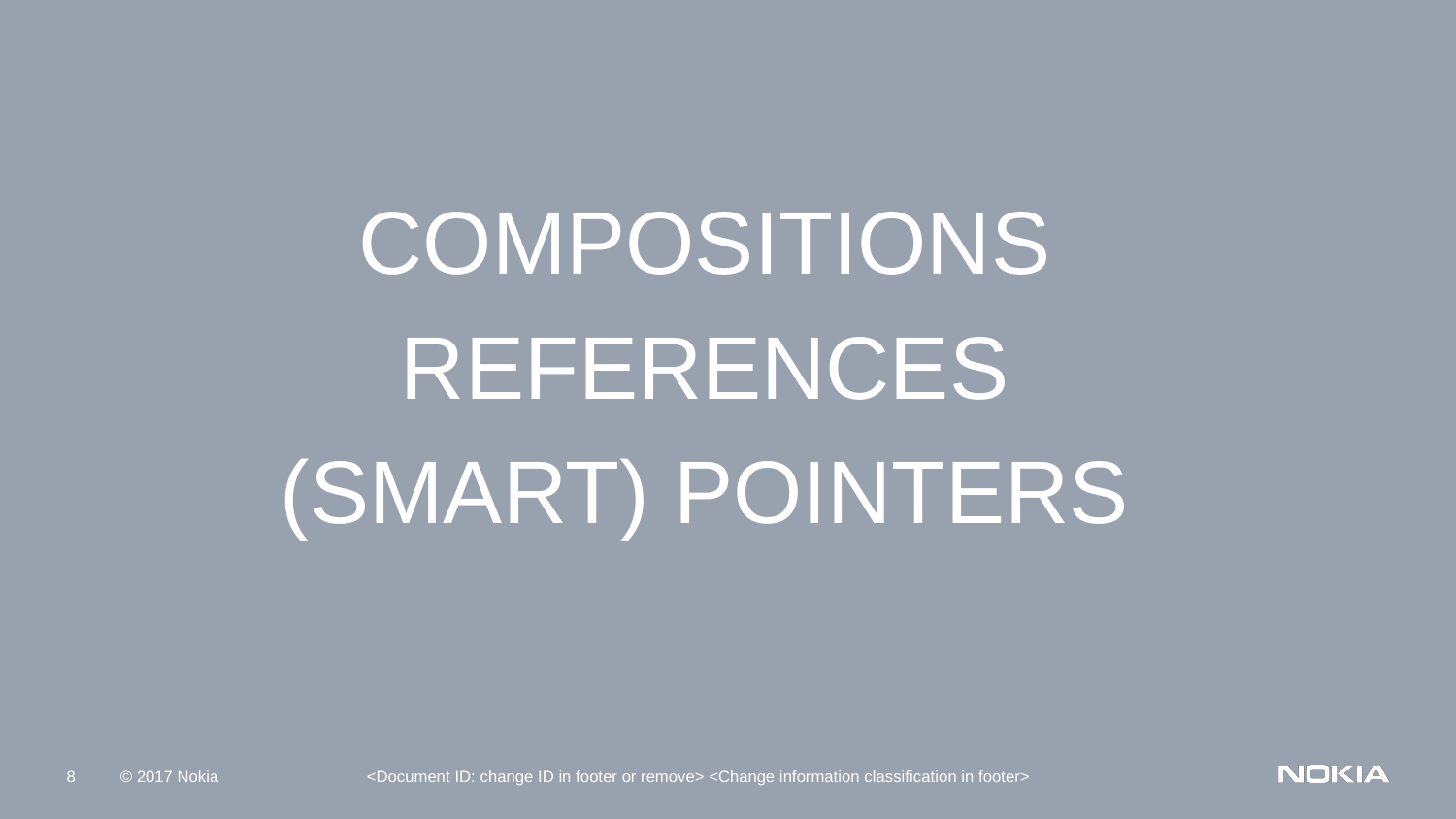

COMPOSITIONS
REFERENCES
(SMART) POINTERS

<Document ID: change ID in footer or remove> <Change information classification in footer>